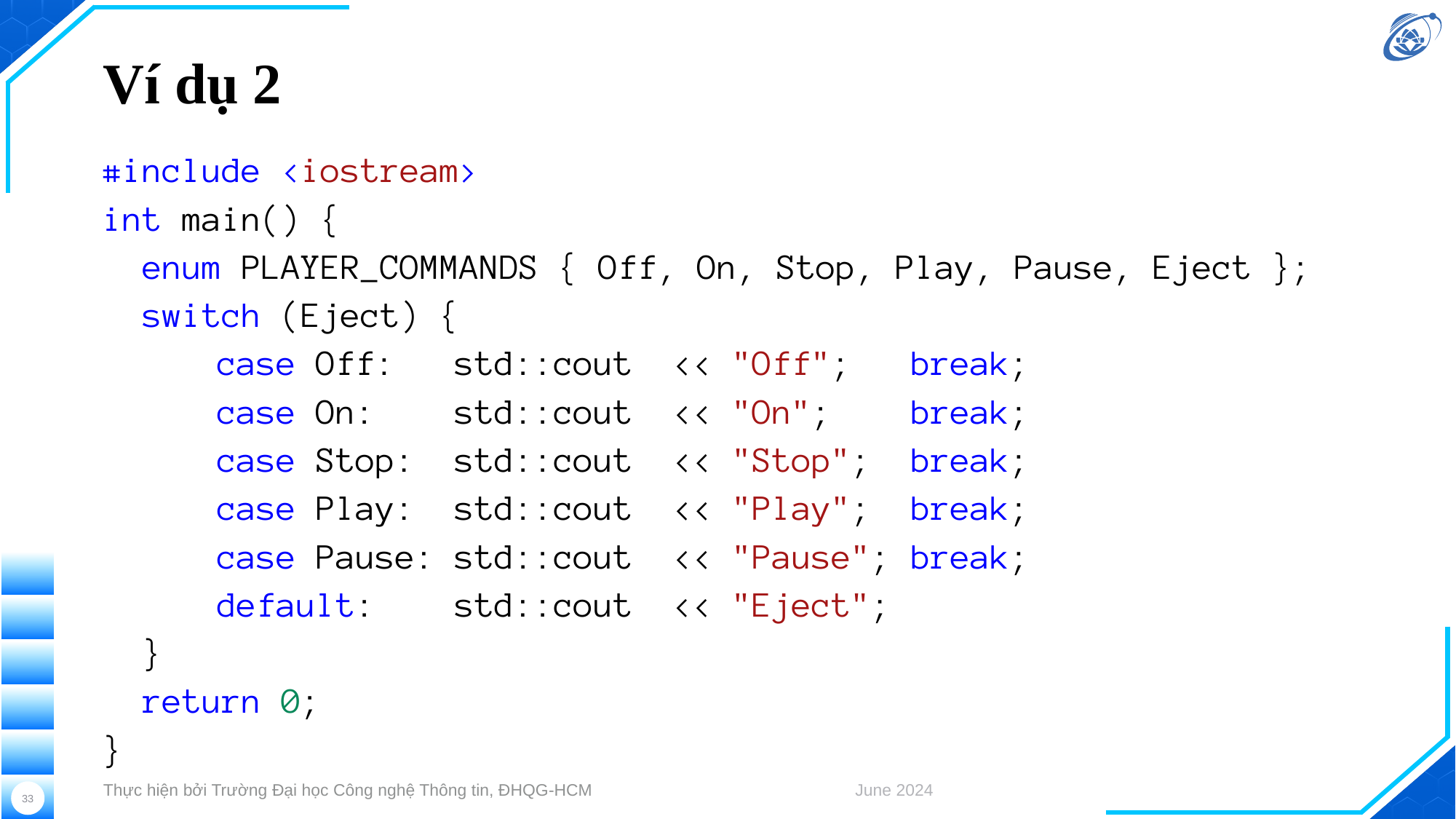

# Ví dụ 2
#include <iostream>
int main() {
  enum PLAYER_COMMANDS { Off, On, Stop, Play, Pause, Eject };
  switch (Eject) {
   case Off:   std::cout  << "Off";   break;
   case On:    std::cout  << "On";    break;
   case Stop:  std::cout  << "Stop";  break;
   case Play:  std::cout  << "Play";  break;
   case Pause: std::cout  << "Pause"; break;
   default:    std::cout  << "Eject";
  }
  return 0;
}
Thực hiện bởi Trường Đại học Công nghệ Thông tin, ĐHQG-HCM
June 2024
33